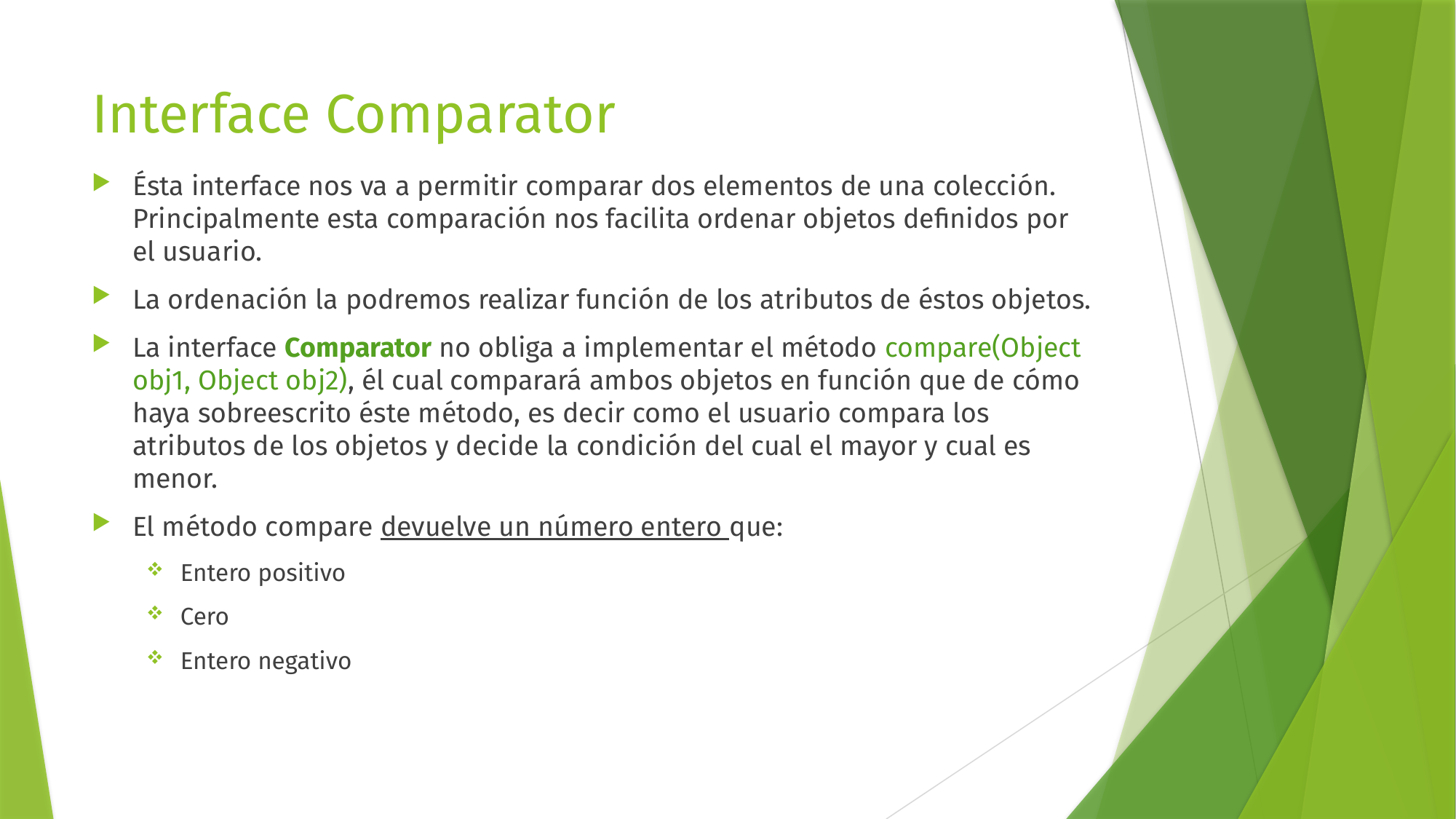

# Interface Comparator
Ésta interface nos va a permitir comparar dos elementos de una colección. Principalmente esta comparación nos facilita ordenar objetos definidos por el usuario.
La ordenación la podremos realizar función de los atributos de éstos objetos.
La interface Comparator no obliga a implementar el método compare(Object obj1, Object obj2), él cual comparará ambos objetos en función que de cómo haya sobreescrito éste método, es decir como el usuario compara los atributos de los objetos y decide la condición del cual el mayor y cual es menor.
El método compare devuelve un número entero que:
Entero positivo
Cero
Entero negativo